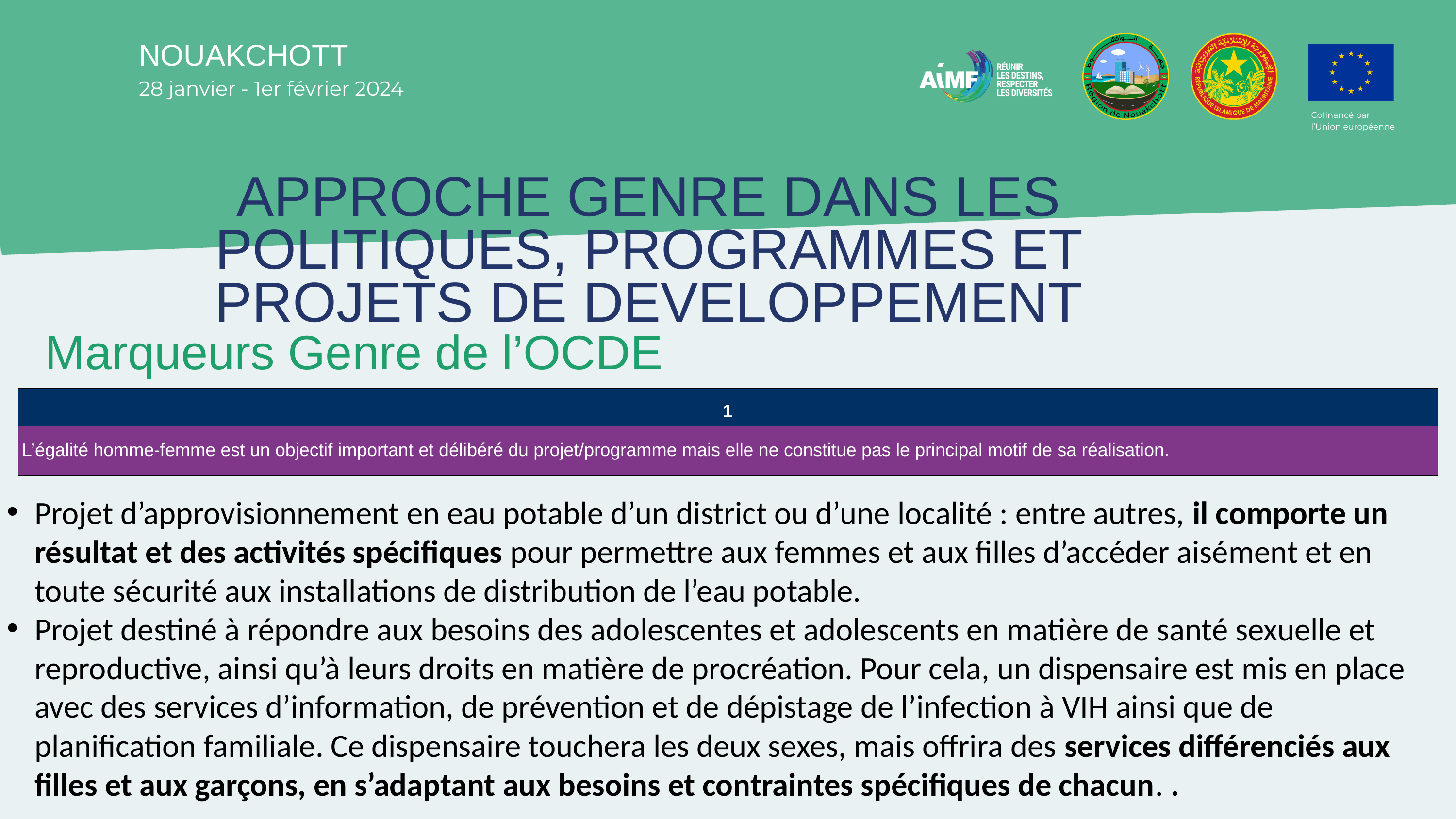

NOUAKCHOTT
28 janvier - 1er février 2024

Cofinancé par l’Union européenne
APPROCHE GENRE DANS LES POLITIQUES, PROGRAMMES ET PROJETS DE DEVELOPPEMENT
 Marqueurs Genre de l’OCDE

| 1 |
| --- |
| L’égalité homme-femme est un objectif important et délibéré du projet/programme mais elle ne constitue pas le principal motif de sa réalisation. |
Projet d’approvisionnement en eau potable d’un district ou d’une localité : entre autres, il comporte un résultat et des activités spécifiques pour permettre aux femmes et aux filles d’accéder aisément et en toute sécurité aux installations de distribution de l’eau potable.
Projet destiné à répondre aux besoins des adolescentes et adolescents en matière de santé sexuelle et reproductive, ainsi qu’à leurs droits en matière de procréation. Pour cela, un dispensaire est mis en place avec des services d’information, de prévention et de dépistage de l’infection à VIH ainsi que de planification familiale. Ce dispensaire touchera les deux sexes, mais offrira des services différenciés aux filles et aux garçons, en s’adaptant aux besoins et contraintes spécifiques de chacun. .